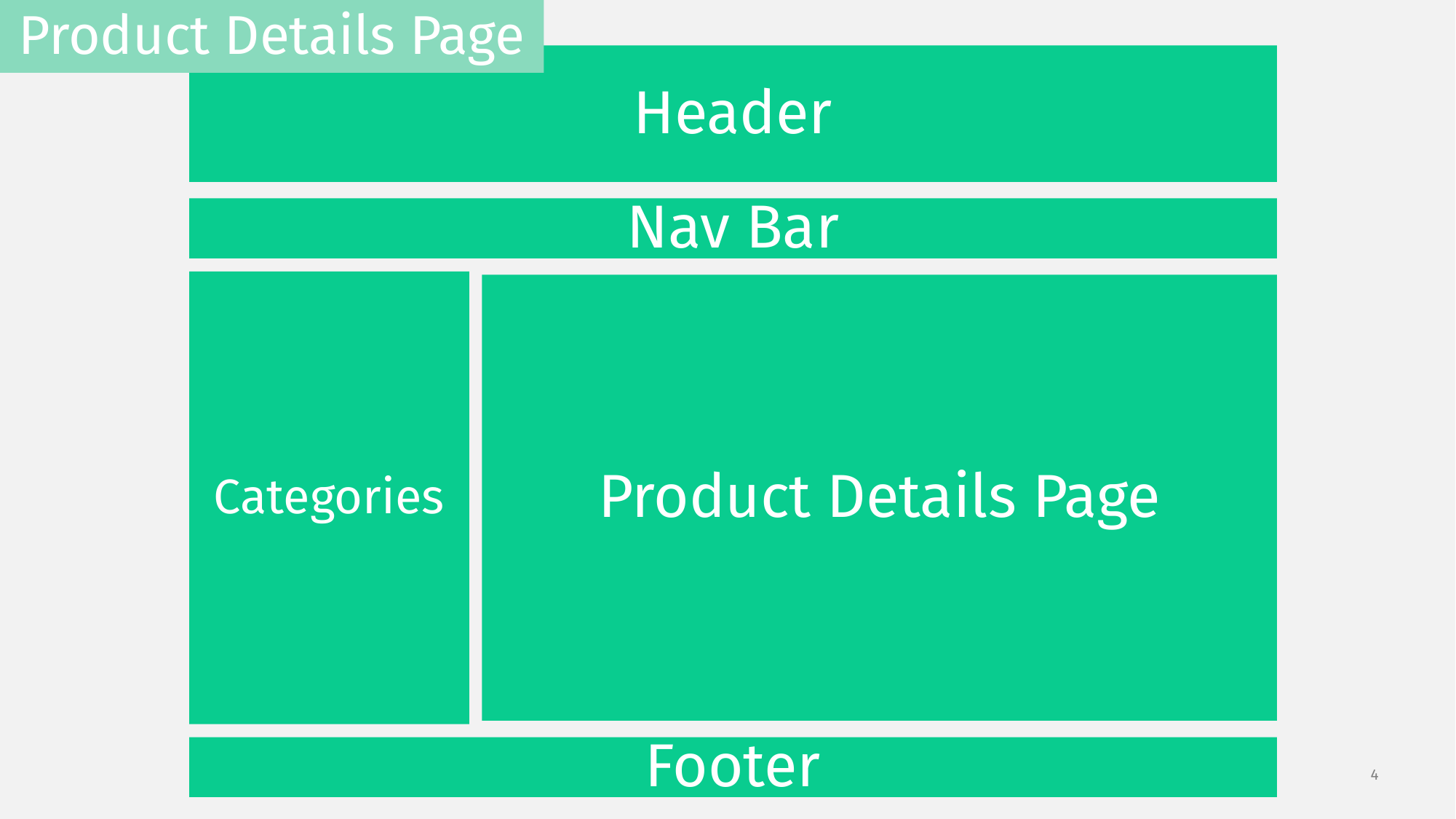

Product Details Page
Header
Nav Bar
Categories
Product Details Page
Footer